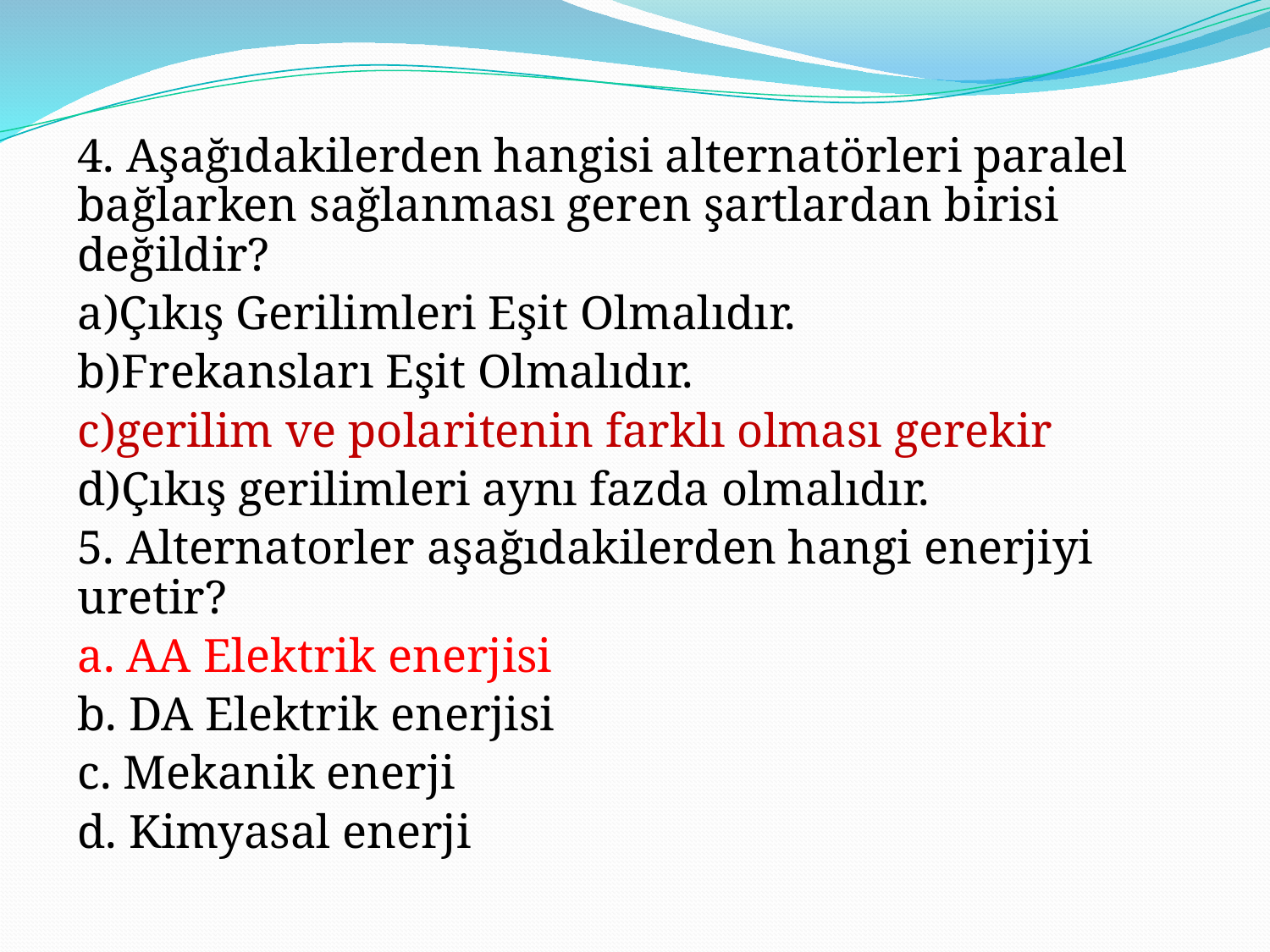

4. Aşağıdakilerden hangisi alternatörleri paralel bağlarken sağlanması geren şartlardan birisi değildir?
a)Çıkış Gerilimleri Eşit Olmalıdır.
b)Frekansları Eşit Olmalıdır.
c)gerilim ve polaritenin farklı olması gerekir
d)Çıkış gerilimleri aynı fazda olmalıdır.
5. Alternatorler aşağıdakilerden hangi enerjiyi uretir?
a. AA Elektrik enerjisi
b. DA Elektrik enerjisi
c. Mekanik enerji
d. Kimyasal enerji